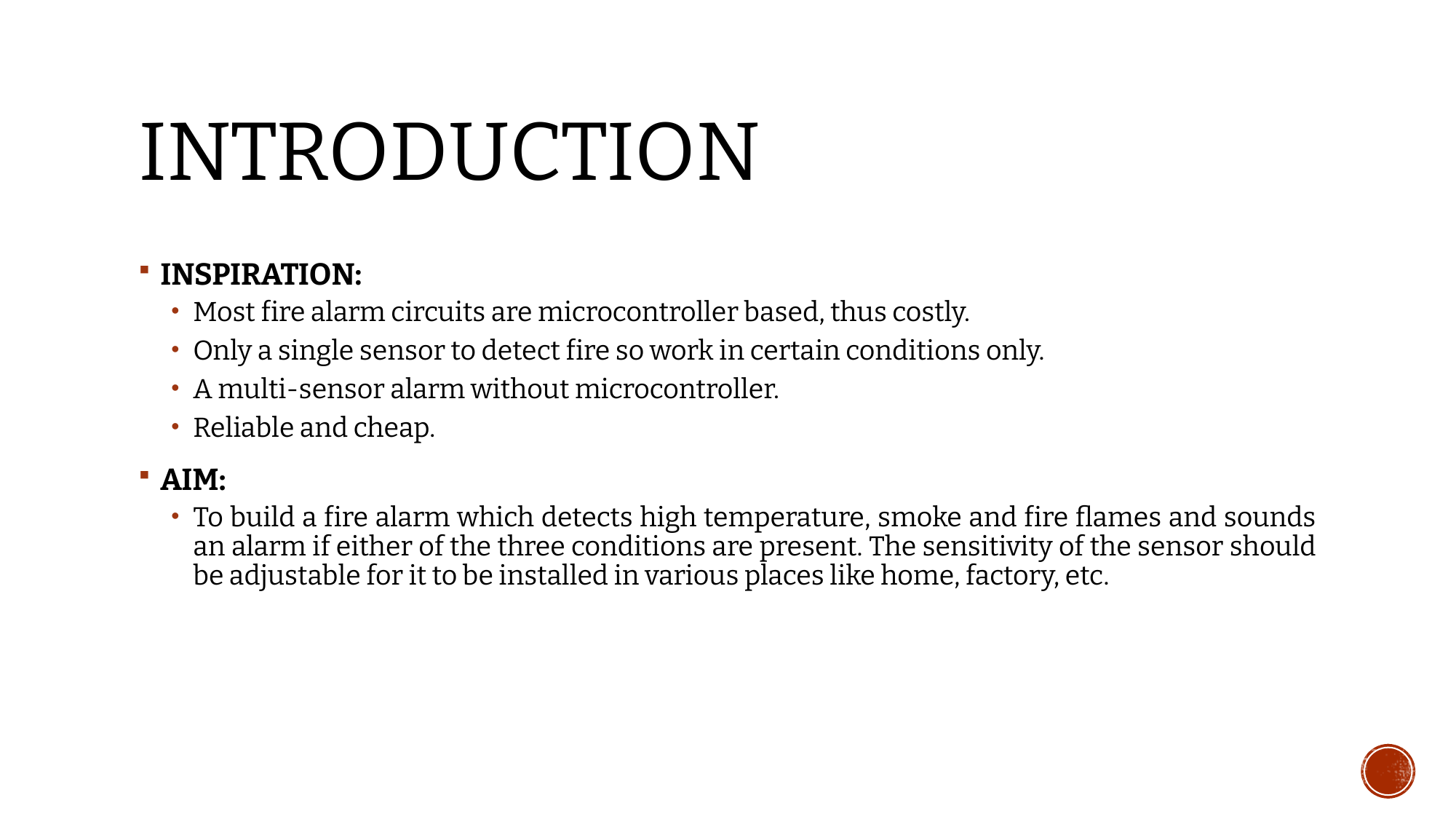

# introduction
INSPIRATION:
Most fire alarm circuits are microcontroller based, thus costly.
Only a single sensor to detect fire so work in certain conditions only.
A multi-sensor alarm without microcontroller.
Reliable and cheap.
AIM:
To build a fire alarm which detects high temperature, smoke and fire flames and sounds an alarm if either of the three conditions are present. The sensitivity of the sensor should be adjustable for it to be installed in various places like home, factory, etc.